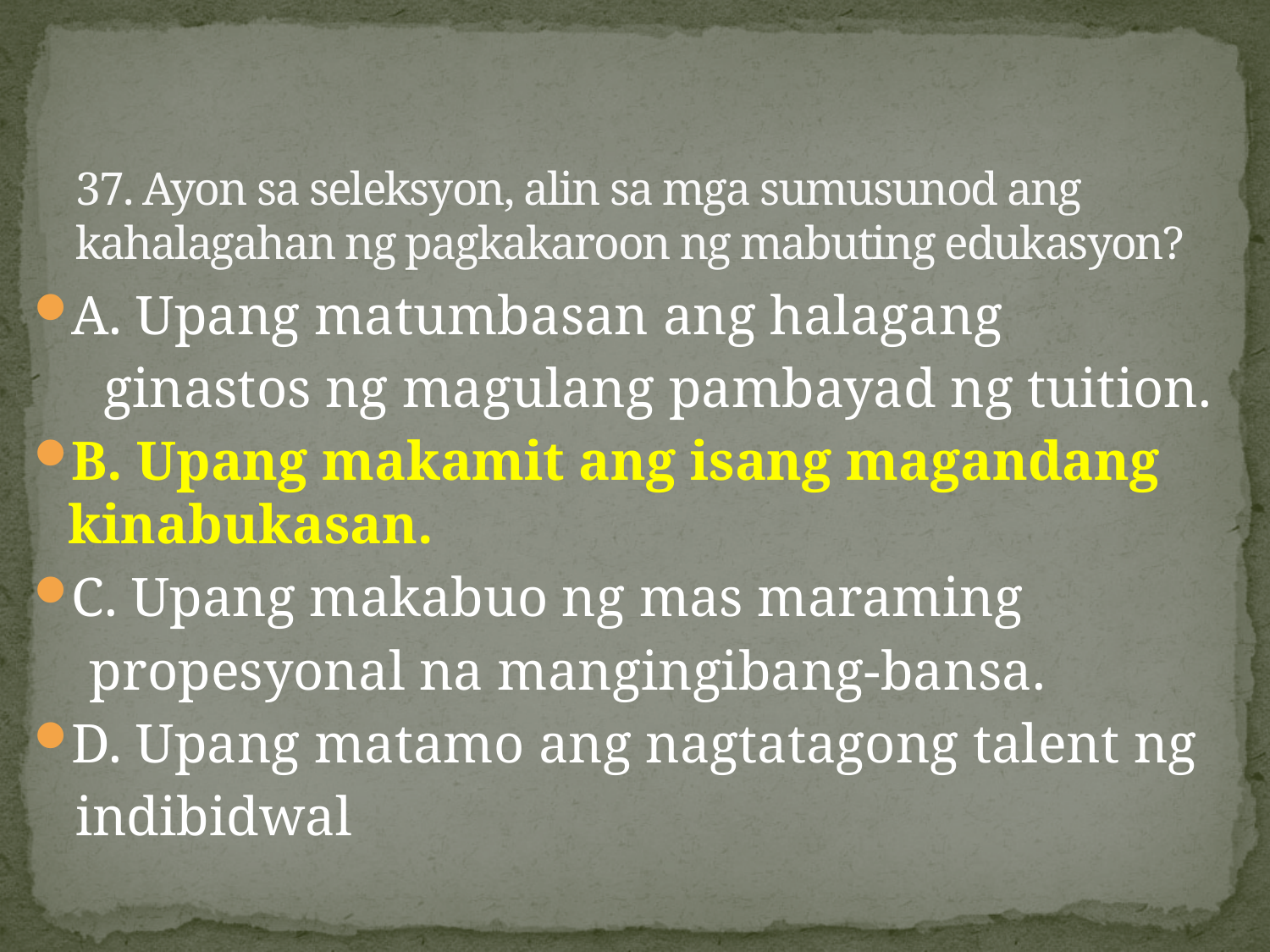

# 37. Ayon sa seleksyon, alin sa mga sumusunod ang kahalagahan ng pagkakaroon ng mabuting edukasyon?
A. Upang matumbasan ang halagang
     ginastos ng magulang pambayad ng tuition.
B. Upang makamit ang isang magandang kinabukasan.
C. Upang makabuo ng mas maraming
    propesyonal na mangingibang-bansa.
D. Upang matamo ang nagtatagong talent ng
   indibidwal